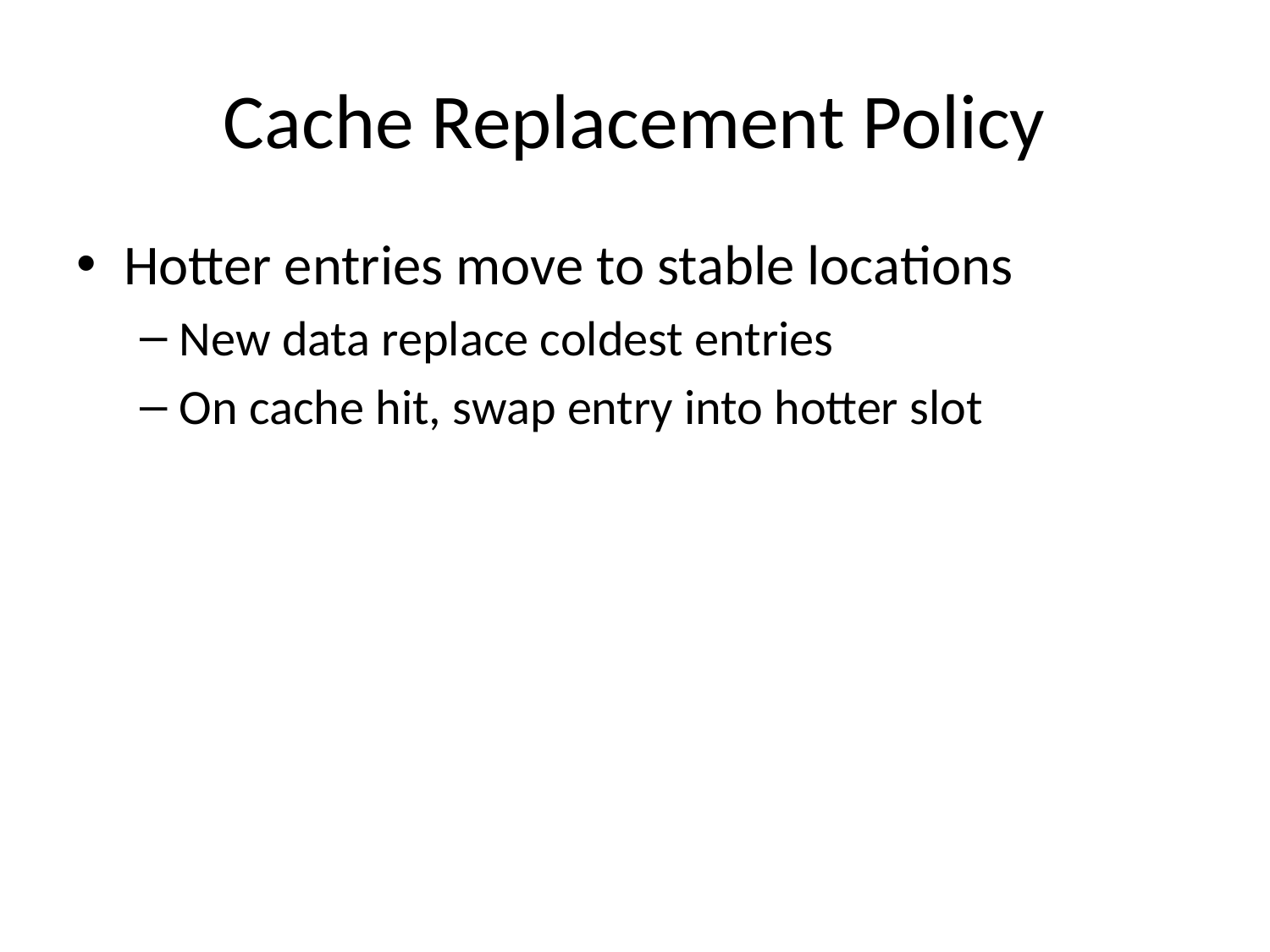

# Cache Replacement Policy
Hotter entries move to stable locations
New data replace coldest entries
On cache hit, swap entry into hotter slot